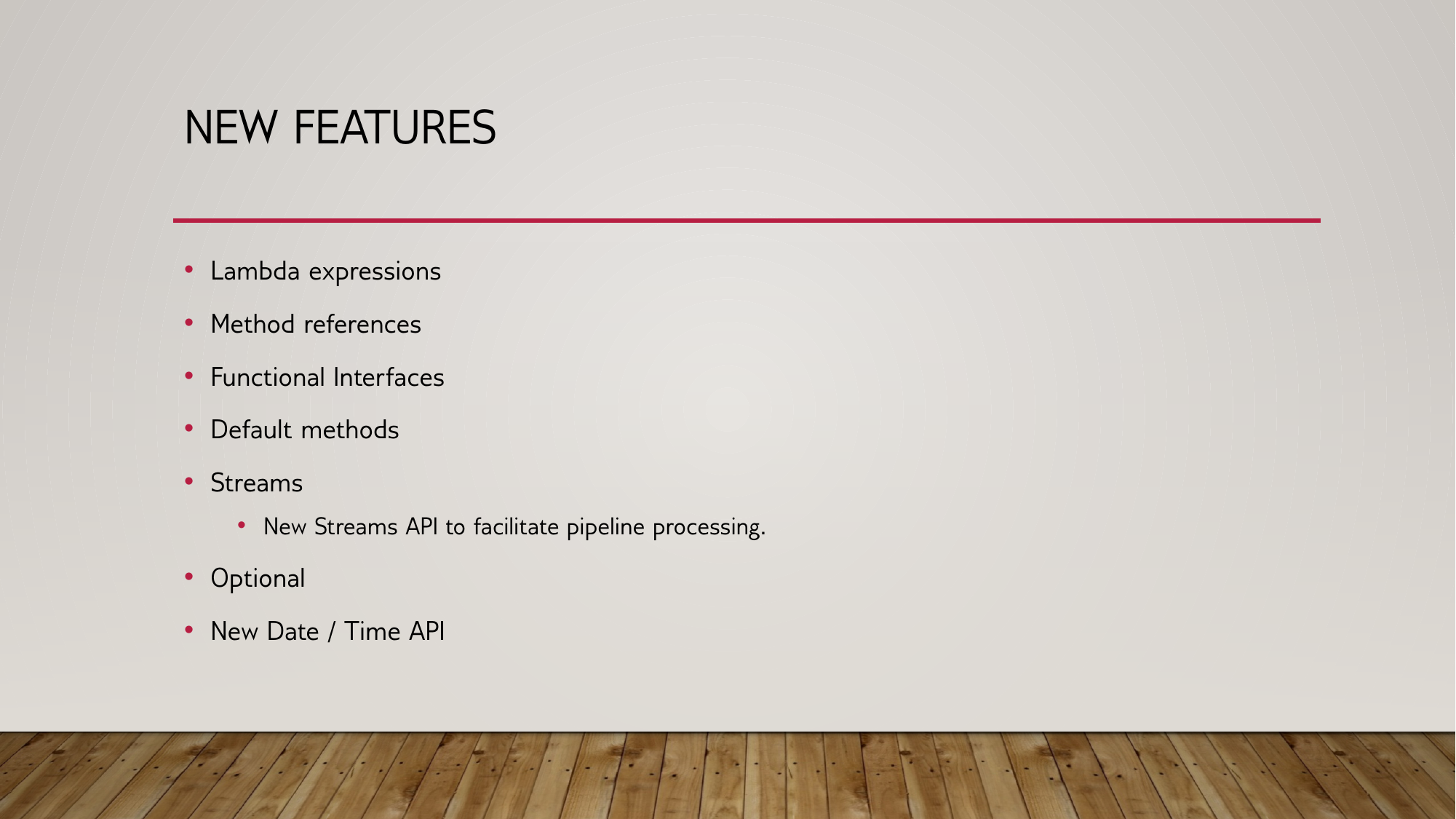

# New features
Lambda expressions
Method references
Functional Interfaces
Default methods
Streams
New Streams API to facilitate pipeline processing.
Optional
New Date / Time API